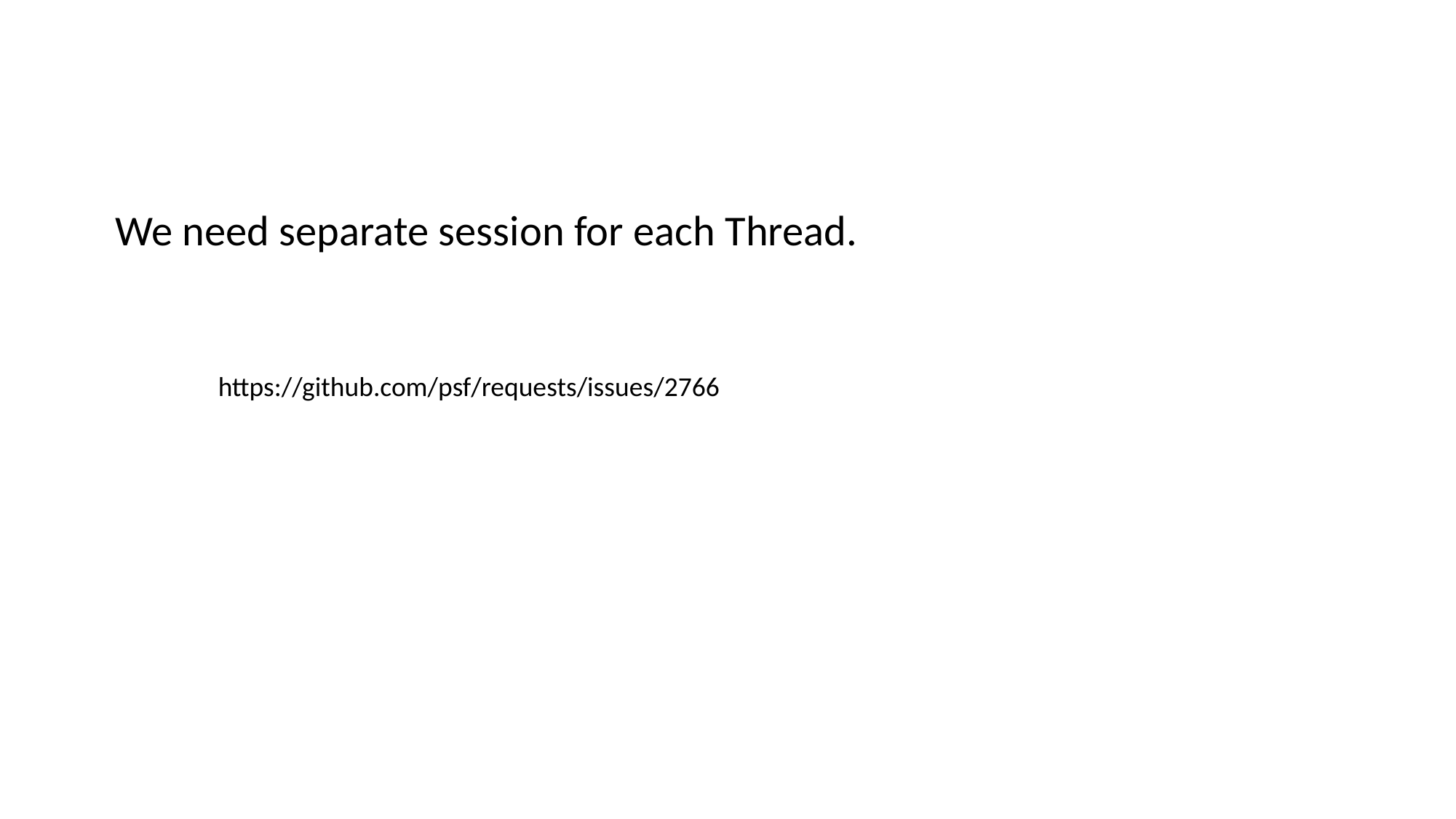

# We need separate session for each Thread.
https://github.com/psf/requests/issues/2766